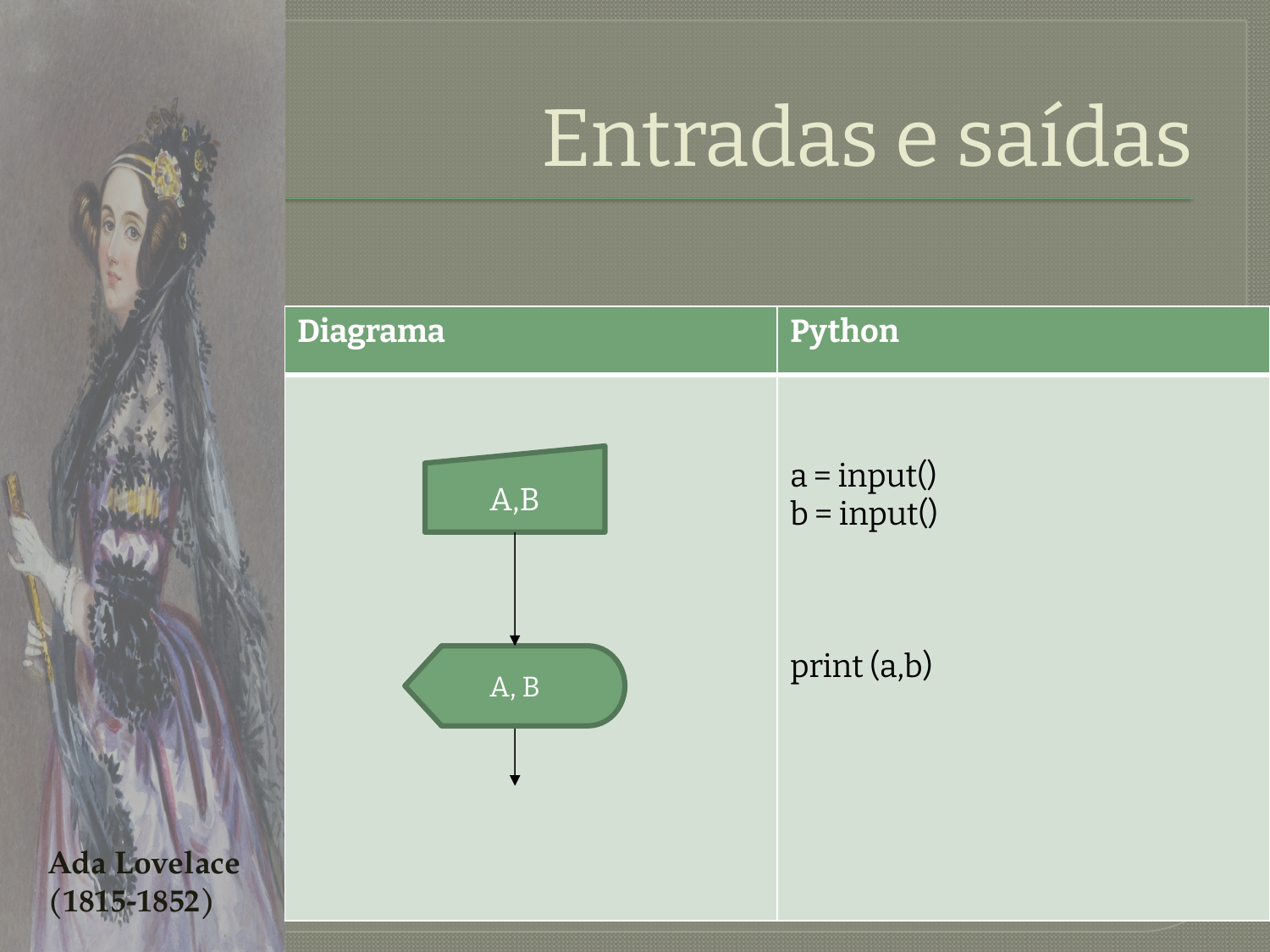

# Entradas e saídas
| Diagrama | Python |
| --- | --- |
|  | a = input() b = input() print (a,b) |
A,B
A, B